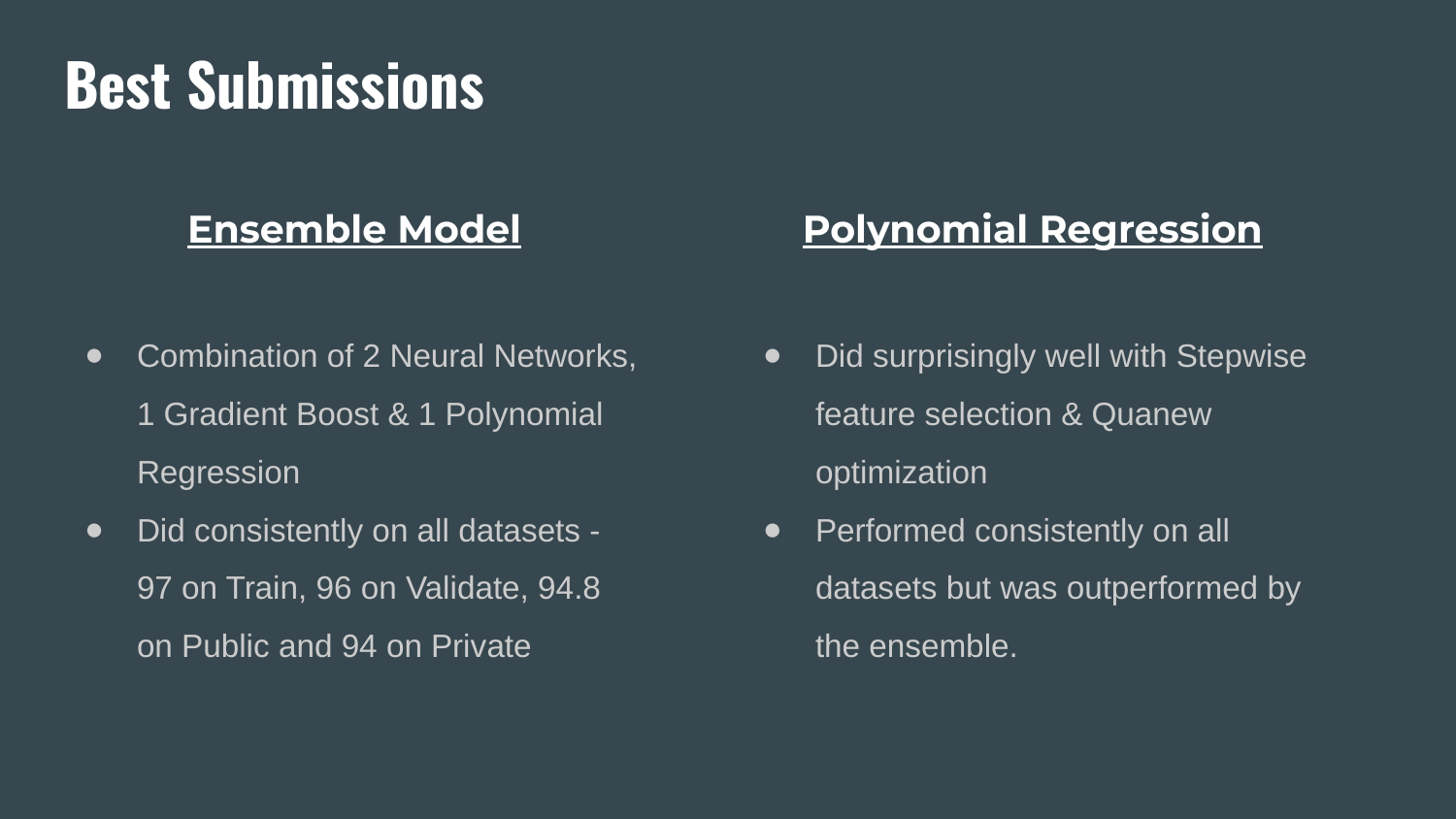

# Best Submissions
Ensemble Model

Combination of 2 Neural Networks, 1 Gradient Boost & 1 Polynomial Regression
Did consistently on all datasets - 97 on Train, 96 on Validate, 94.8 on Public and 94 on Private
Polynomial Regression

Did surprisingly well with Stepwise feature selection & Quanew optimization
Performed consistently on all datasets but was outperformed by the ensemble.